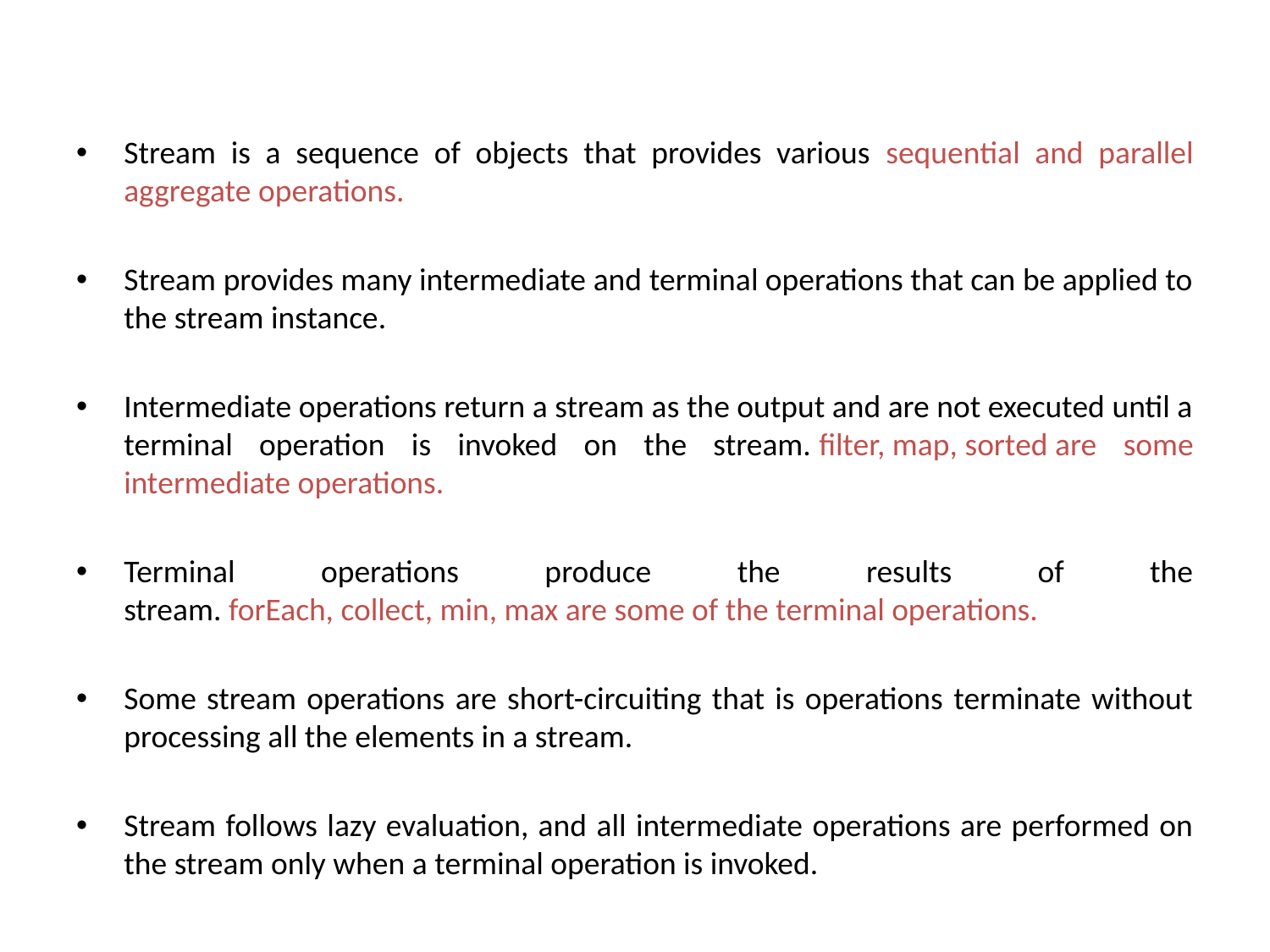

Stream is a sequence of objects that provides various sequential and parallel aggregate operations.

Stream provides many intermediate and terminal operations that can be applied to the stream instance.

Intermediate operations return a stream as the output and are not executed until a terminal operation is invoked on the stream. filter, map, sorted are some intermediate operations.

Terminal operations produce the results of the stream. forEach, collect, min, max are some of the terminal operations.

Some stream operations are short-circuiting that is operations terminate without processing all the elements in a stream.

Stream follows lazy evaluation, and all intermediate operations are performed on the stream only when a terminal operation is invoked.